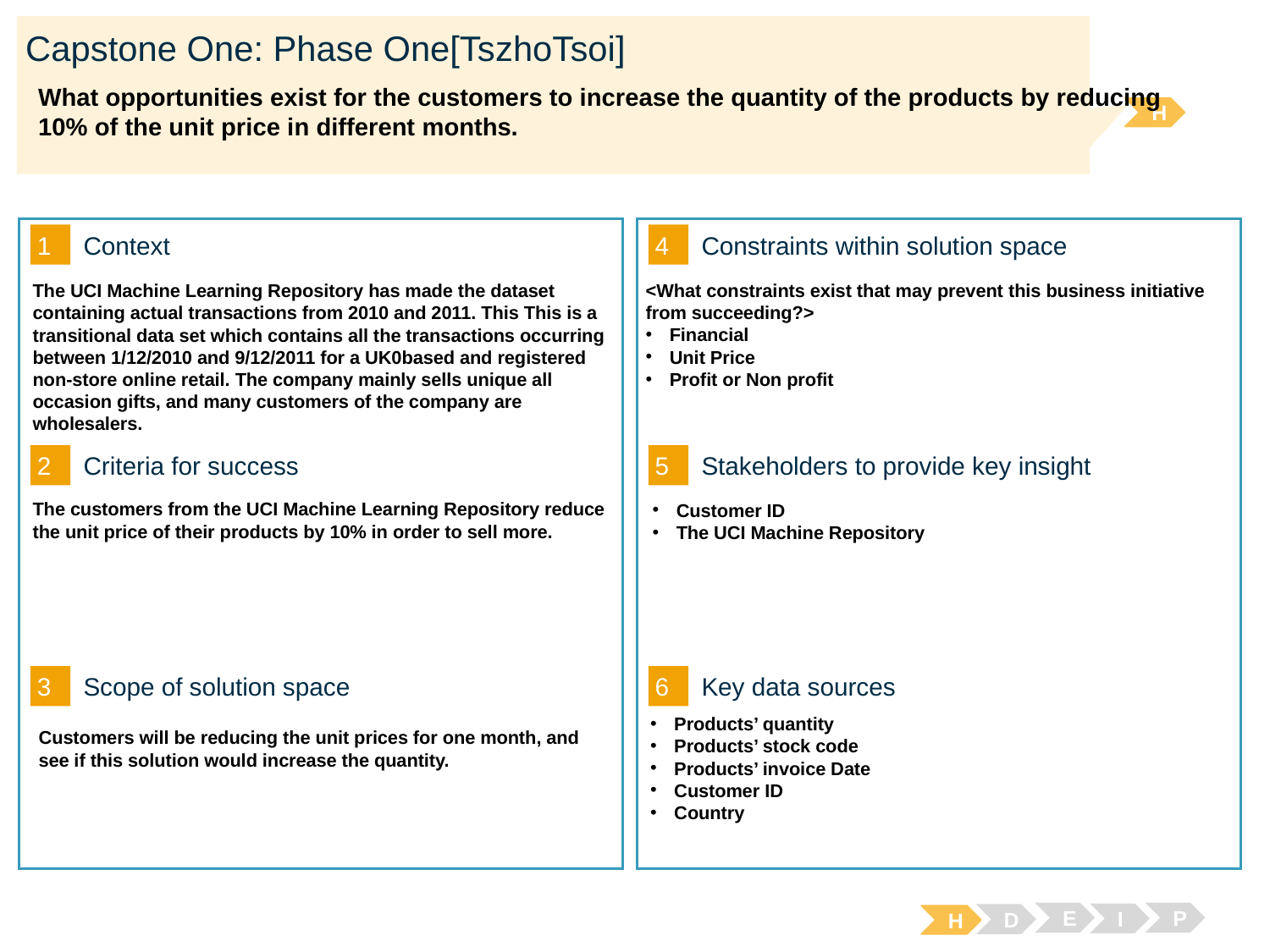

# Capstone One: Phase One[TszhoTsoi]
What opportunities exist for the customers to increase the quantity of the products by reducing 10% of the unit price in different months.

H

1
4
Context
Constraints within solution space
<What constraints exist that may prevent this business initiative from succeeding?>
Financial
Unit Price
Profit or Non profit
The UCI Machine Learning Repository has made the dataset containing actual transactions from 2010 and 2011. This This is a transitional data set which contains all the transactions occurring between 1/12/2010 and 9/12/2011 for a UK0based and registered non-store online retail. The company mainly sells unique all occasion gifts, and many customers of the company are wholesalers.
2
5
Criteria for success
Stakeholders to provide key insight
The customers from the UCI Machine Learning Repository reduce the unit price of their products by 10% in order to sell more.
Customer ID
The UCI Machine Repository

3
6
Key data sources
Scope of solution space
Products’ quantity
Products’ stock code
Products’ invoice Date
Customer ID
Country

Customers will be reducing the unit prices for one month, and see if this solution would increase the quantity.
E
P
I
D
H